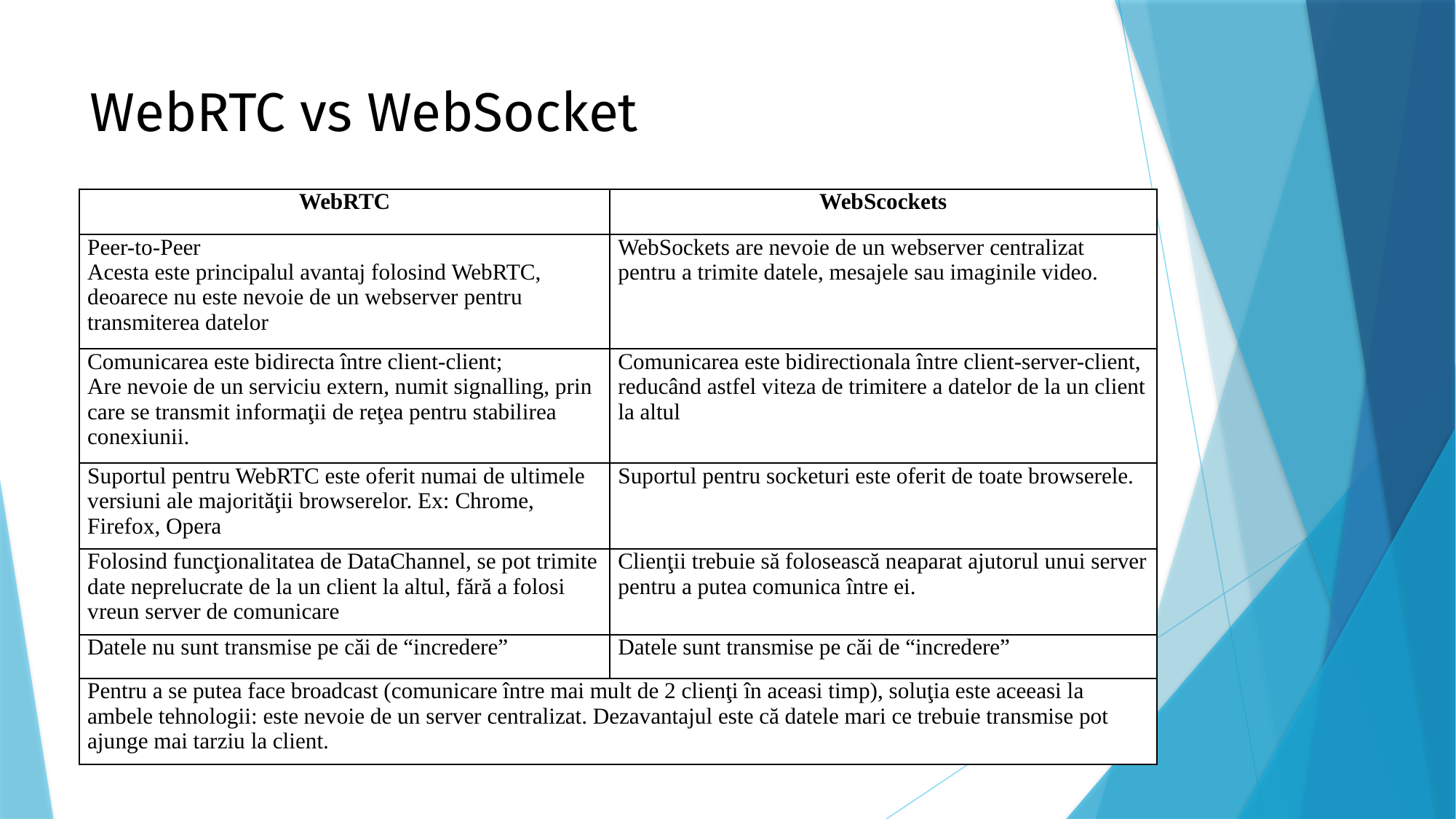

# WebRTC vs WebSocket
| WebRTC | WebScockets |
| --- | --- |
| Peer-to-Peer Acesta este principalul avantaj folosind WebRTC, deoarece nu este nevoie de un webserver pentru transmiterea datelor | WebSockets are nevoie de un webserver centralizat pentru a trimite datele, mesajele sau imaginile video. |
| Comunicarea este bidirecta între client-client; Are nevoie de un serviciu extern, numit signalling, prin care se transmit informaţii de reţea pentru stabilirea conexiunii. | Comunicarea este bidirectionala între client-server-client, reducând astfel viteza de trimitere a datelor de la un client la altul |
| Suportul pentru WebRTC este oferit numai de ultimele versiuni ale majorităţii browserelor. Ex: Chrome, Firefox, Opera | Suportul pentru socketuri este oferit de toate browserele. |
| Folosind funcţionalitatea de DataChannel, se pot trimite date neprelucrate de la un client la altul, fără a folosi vreun server de comunicare | Clienţii trebuie să folosească neaparat ajutorul unui server pentru a putea comunica între ei. |
| Datele nu sunt transmise pe căi de “incredere” | Datele sunt transmise pe căi de “incredere” |
| Pentru a se putea face broadcast (comunicare între mai mult de 2 clienţi în aceasi timp), soluţia este aceeasi la ambele tehnologii: este nevoie de un server centralizat. Dezavantajul este că datele mari ce trebuie transmise pot ajunge mai tarziu la client. |  |